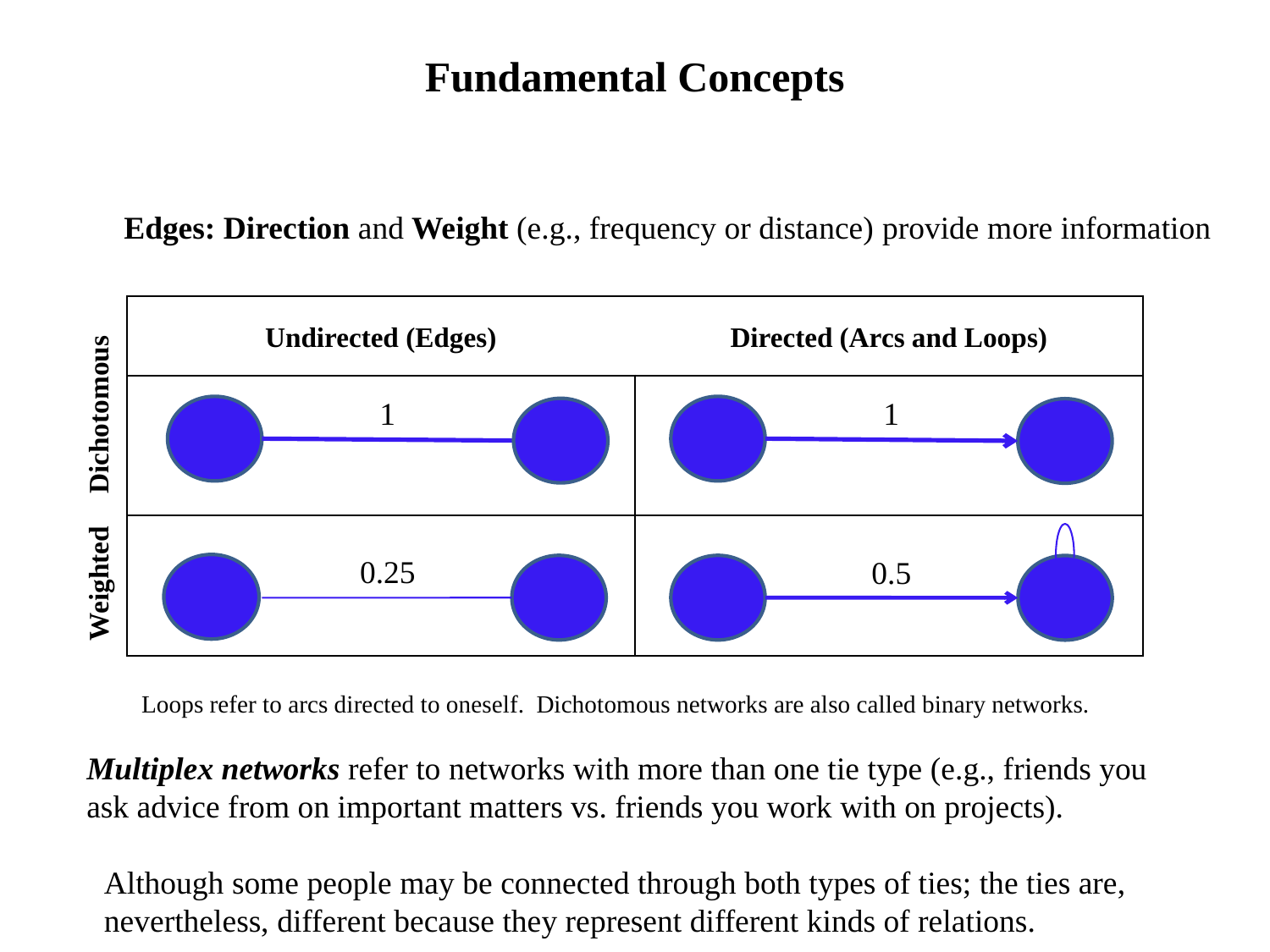

Fundamental Concepts
Edges: Direction and Weight (e.g., frequency or distance) provide more information
| Undirected (Edges) | Directed (Arcs and Loops) |
| --- | --- |
|  |  |
|  |  |
1
1
Dichotomous

0.25

0.5

Weighted

Loops refer to arcs directed to oneself.  Dichotomous networks are also called binary networks.
Multiplex networks refer to networks with more than one tie type (e.g., friends you ask advice from on important matters vs. friends you work with on projects).
Although some people may be connected through both types of ties; the ties are, nevertheless, different because they represent different kinds of relations.